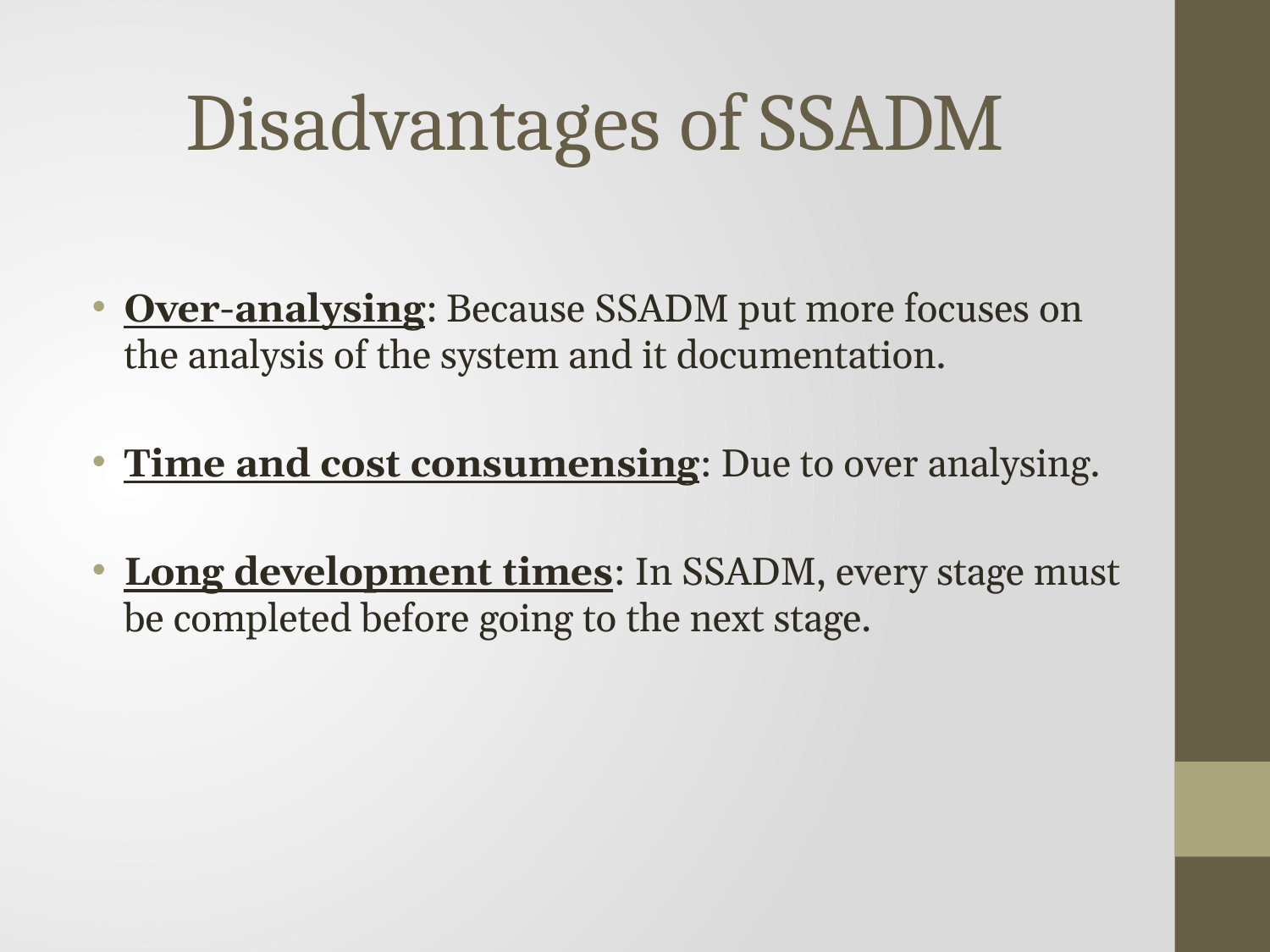

# Disadvantages of SSADM

Over-analysing: Because SSADM put more focuses on the analysis of the system and it documentation.

Time and cost consumensing: Due to over analysing.

Long development times: In SSADM, every stage must be completed before going to the next stage.